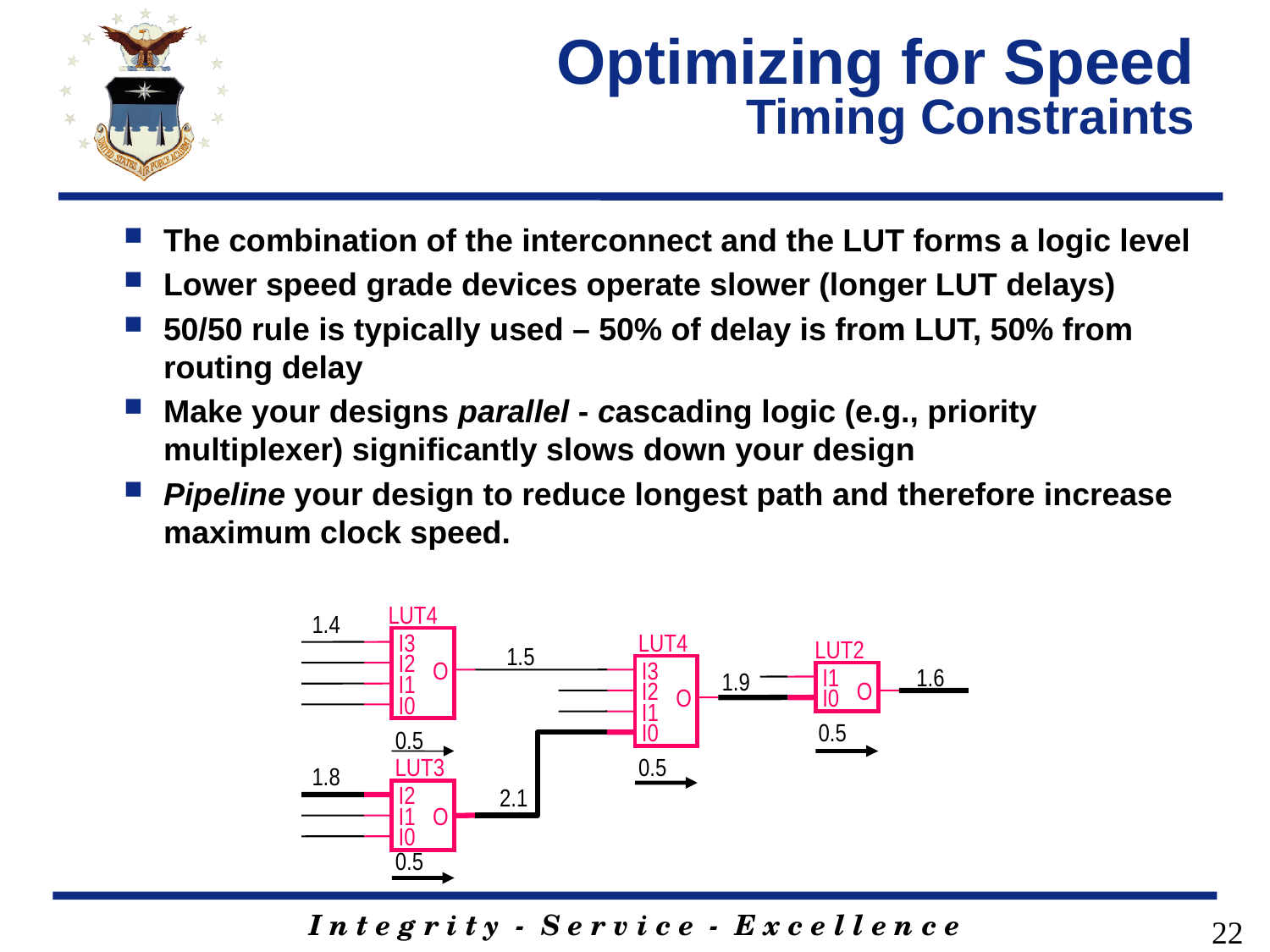

# Optimizing for Speed Timing Constraints
The combination of the interconnect and the LUT forms a logic level
Lower speed grade devices operate slower (longer LUT delays)
50/50 rule is typically used – 50% of delay is from LUT, 50% from routing delay
Make your designs parallel - cascading logic (e.g., priority multiplexer) significantly slows down your design
Pipeline your design to reduce longest path and therefore increase maximum clock speed.

LUT4
1.4

I3
LUT4
1.5
LUT2

I2
O

I3
1.6
1.9

I1
I1

I2

O

O
I0
I0

I1

0.5

0.5
I0

0.5

LUT3
1.8
2.1

I2

I1
O

I0

0.5

22